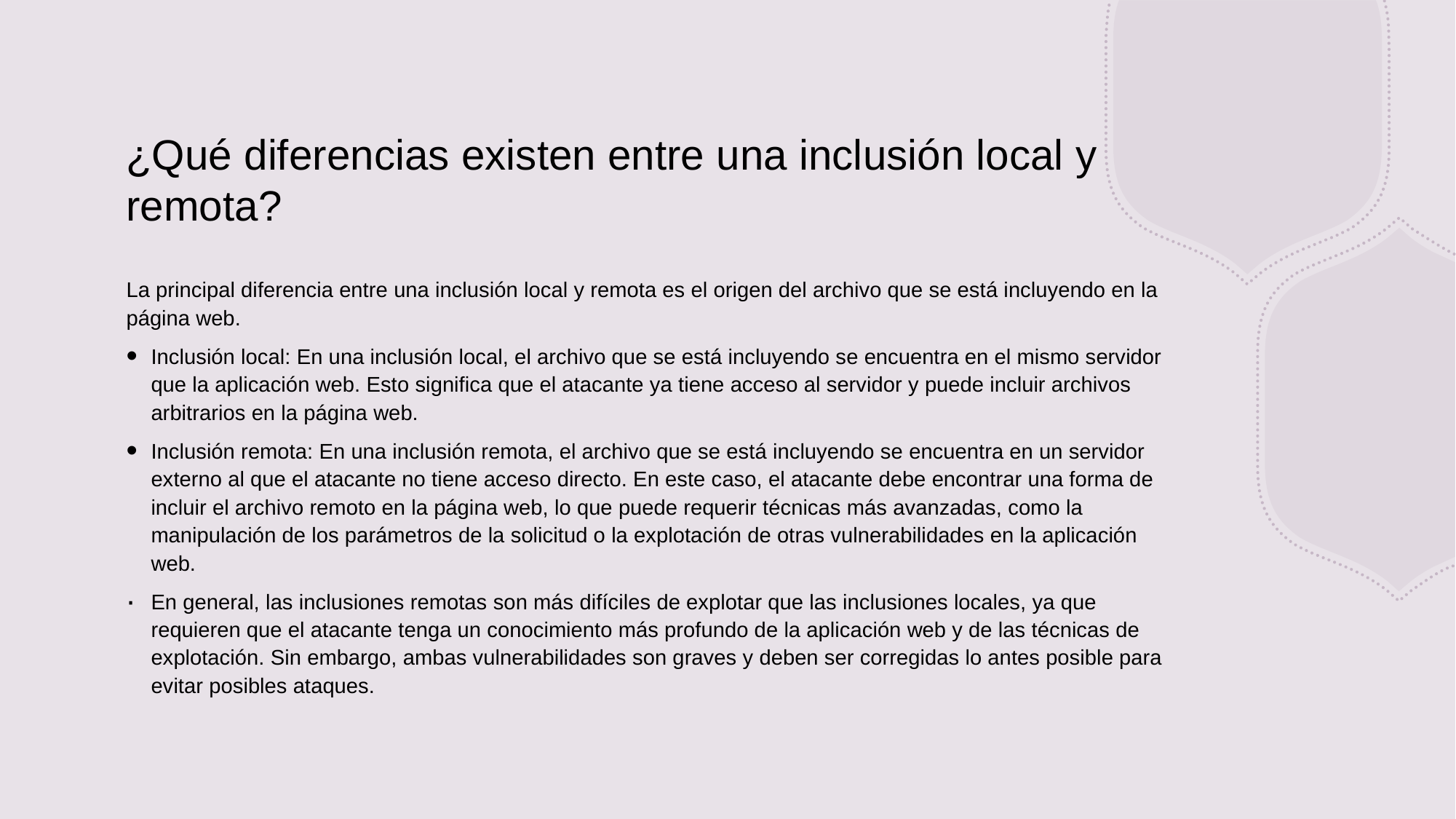

# ¿Qué diferencias existen entre una inclusión local y remota?
La principal diferencia entre una inclusión local y remota es el origen del archivo que se está incluyendo en la página web.
Inclusión local: En una inclusión local, el archivo que se está incluyendo se encuentra en el mismo servidor que la aplicación web. Esto significa que el atacante ya tiene acceso al servidor y puede incluir archivos arbitrarios en la página web.
Inclusión remota: En una inclusión remota, el archivo que se está incluyendo se encuentra en un servidor externo al que el atacante no tiene acceso directo. En este caso, el atacante debe encontrar una forma de incluir el archivo remoto en la página web, lo que puede requerir técnicas más avanzadas, como la manipulación de los parámetros de la solicitud o la explotación de otras vulnerabilidades en la aplicación web.
En general, las inclusiones remotas son más difíciles de explotar que las inclusiones locales, ya que requieren que el atacante tenga un conocimiento más profundo de la aplicación web y de las técnicas de explotación. Sin embargo, ambas vulnerabilidades son graves y deben ser corregidas lo antes posible para evitar posibles ataques.